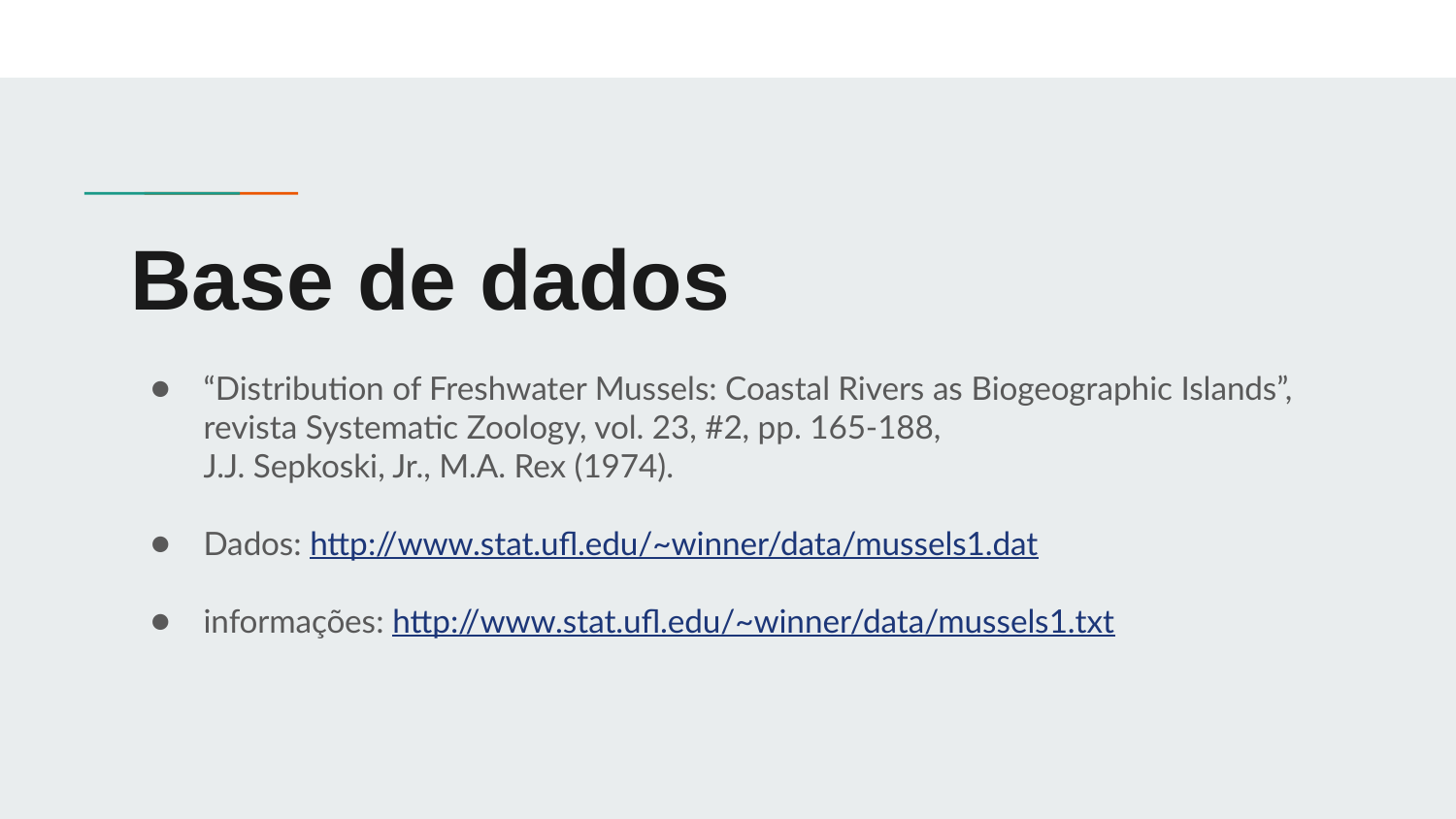

# Base de dados
“Distribution of Freshwater Mussels: Coastal Rivers as Biogeographic Islands”, revista Systematic Zoology, vol. 23, #2, pp. 165-188,
J.J. Sepkoski, Jr., M.A. Rex (1974).

Dados: http://www.stat.ufl.edu/~winner/data/mussels1.dat

informações: http://www.stat.ufl.edu/~winner/data/mussels1.txt